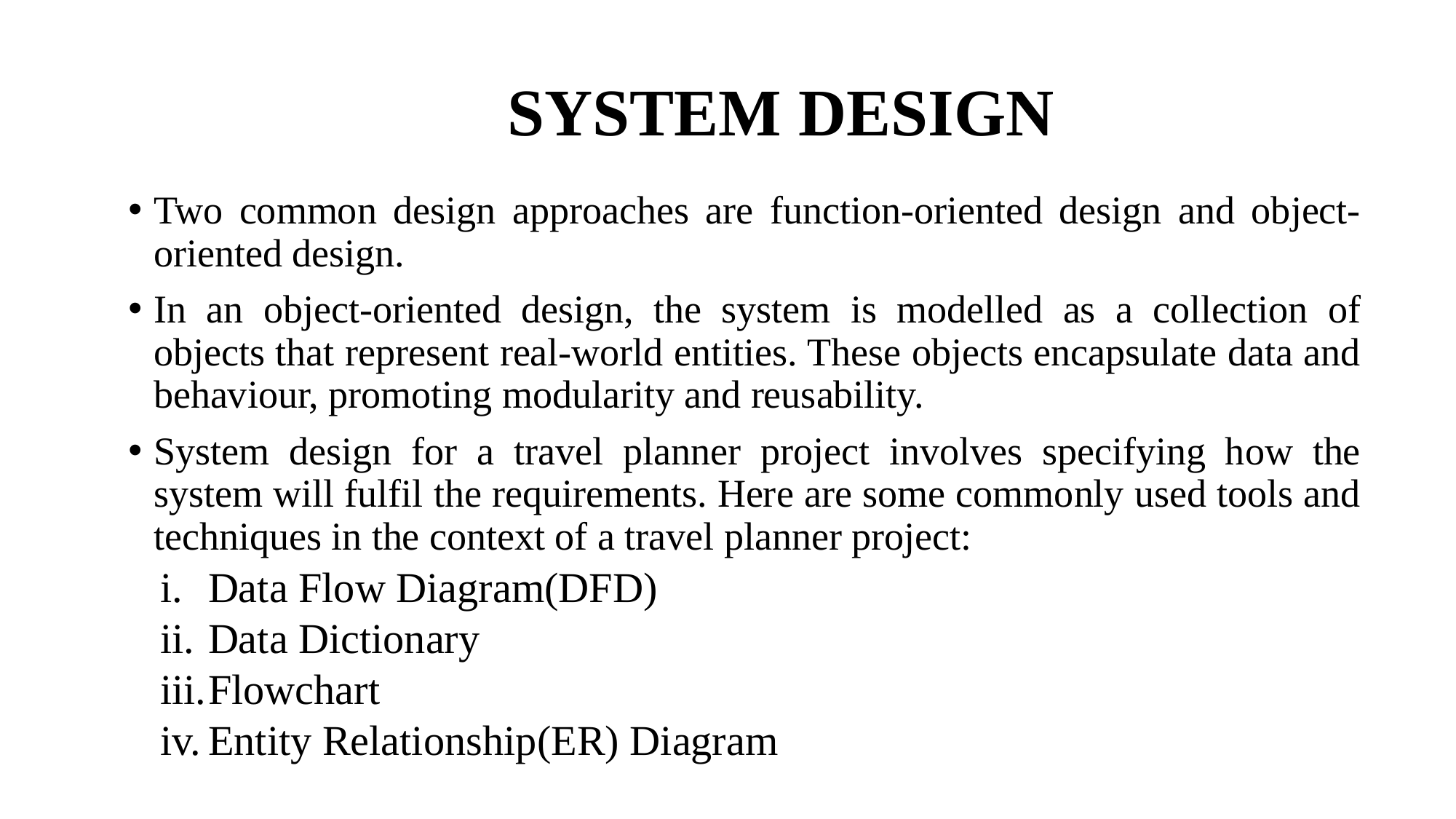

SYSTEM DESIGN
Two common design approaches are function-oriented design and object-oriented design.
In an object-oriented design, the system is modelled as a collection of objects that represent real-world entities. These objects encapsulate data and behaviour, promoting modularity and reusability.
System design for a travel planner project involves specifying how the system will fulfil the requirements. Here are some commonly used tools and techniques in the context of a travel planner project:

Data Flow Diagram(DFD)
Data Dictionary
Flowchart
Entity Relationship(ER) Diagram